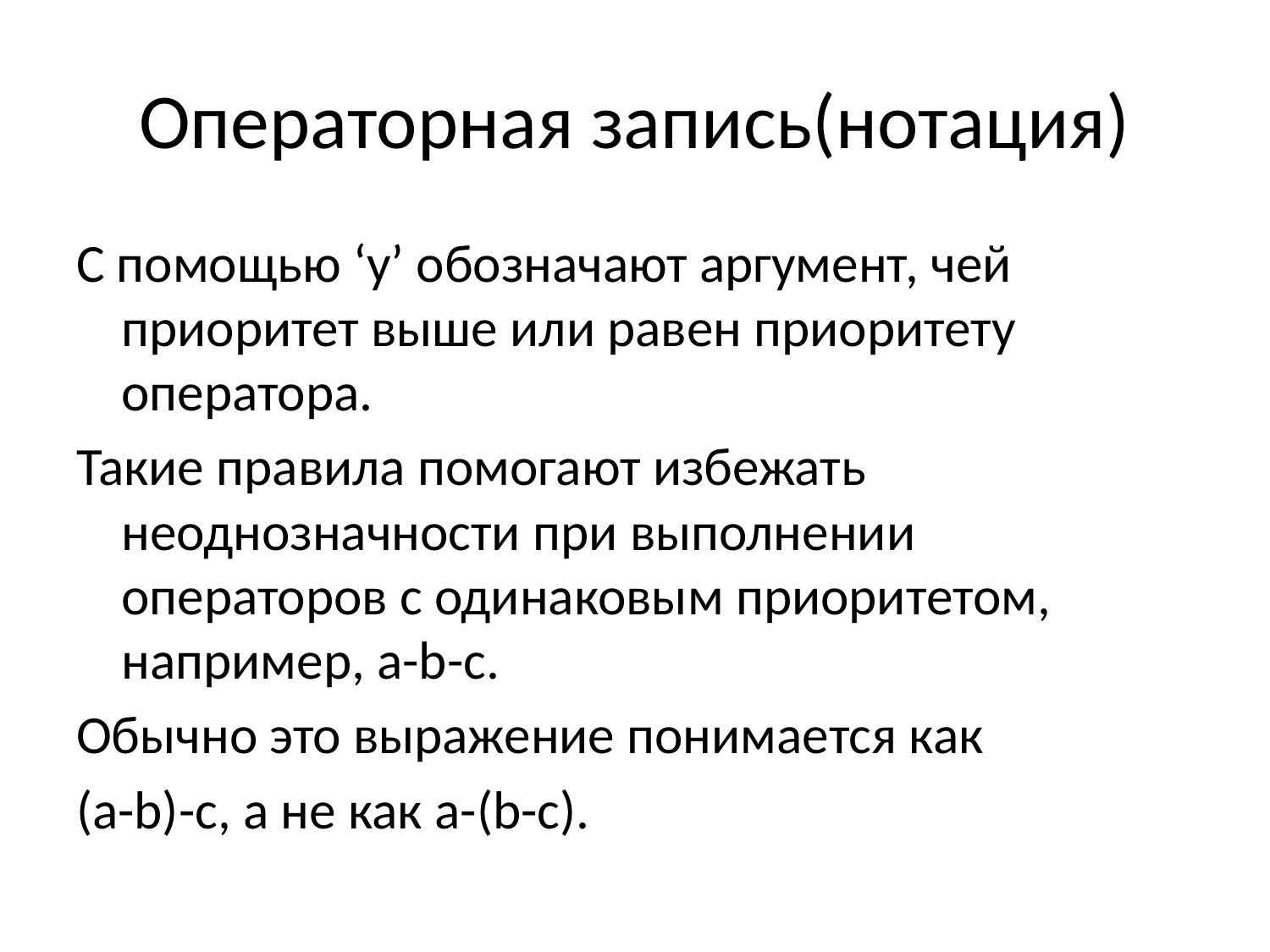

# Операторная запись(нотация)
С помощью ‘y’ обозначают аргумент, чей приоритет выше или равен приоритету оператора.
Такие правила помогают избежать неоднозначности при выполнении операторов с одинаковым приоритетом, например, a-b-c.
Обычно это выражение понимается как
(a-b)-c, а не как a-(b-c).